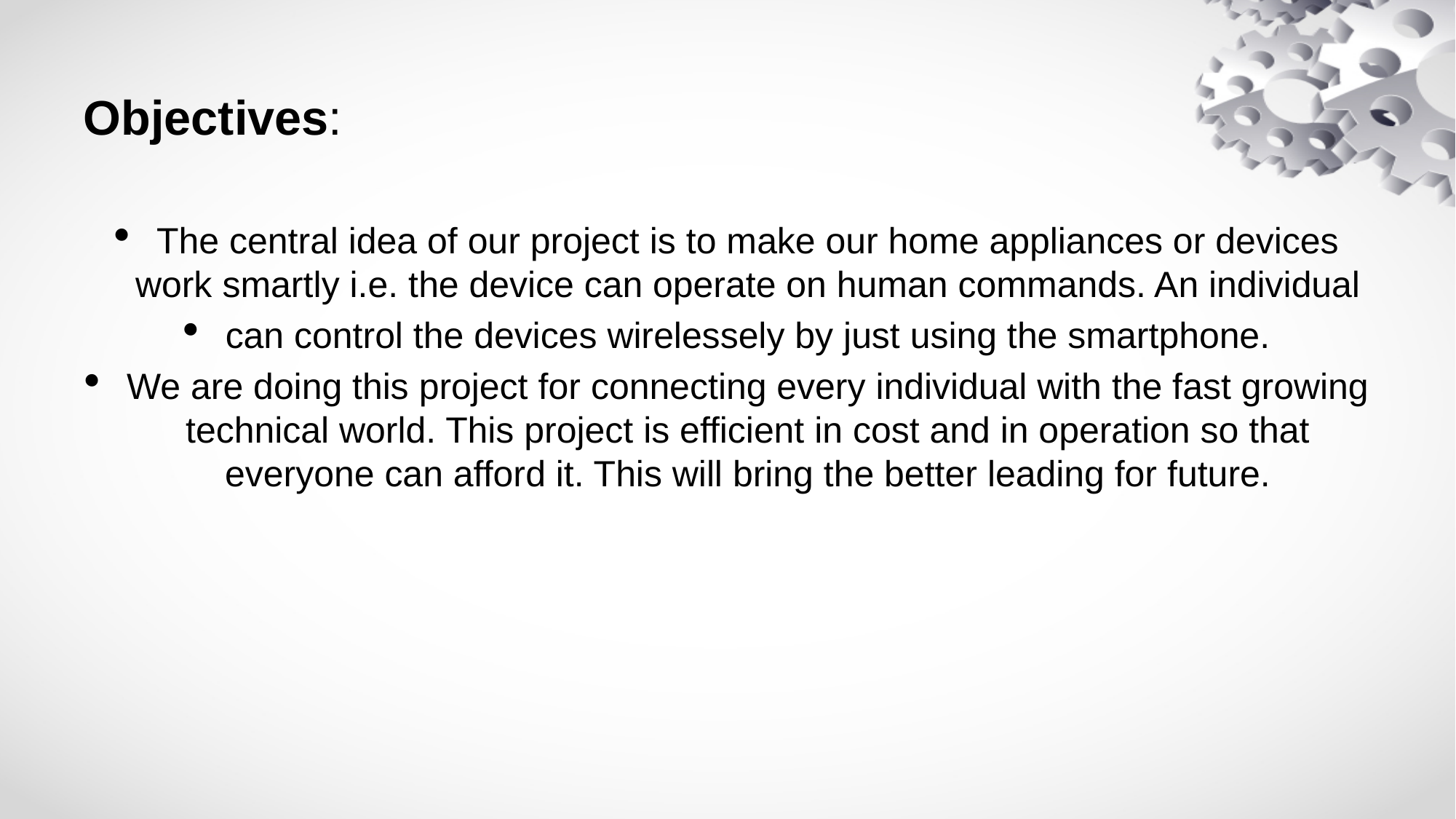

Objectives:

The central idea of our project is to make our home appliances or devices work smartly i.e. the device can operate on human commands. An individual
can control the devices wirelessely by just using the smartphone.
We are doing this project for connecting every individual with the fast growing technical world. This project is efficient in cost and in operation so that everyone can afford it. This will bring the better leading for future.